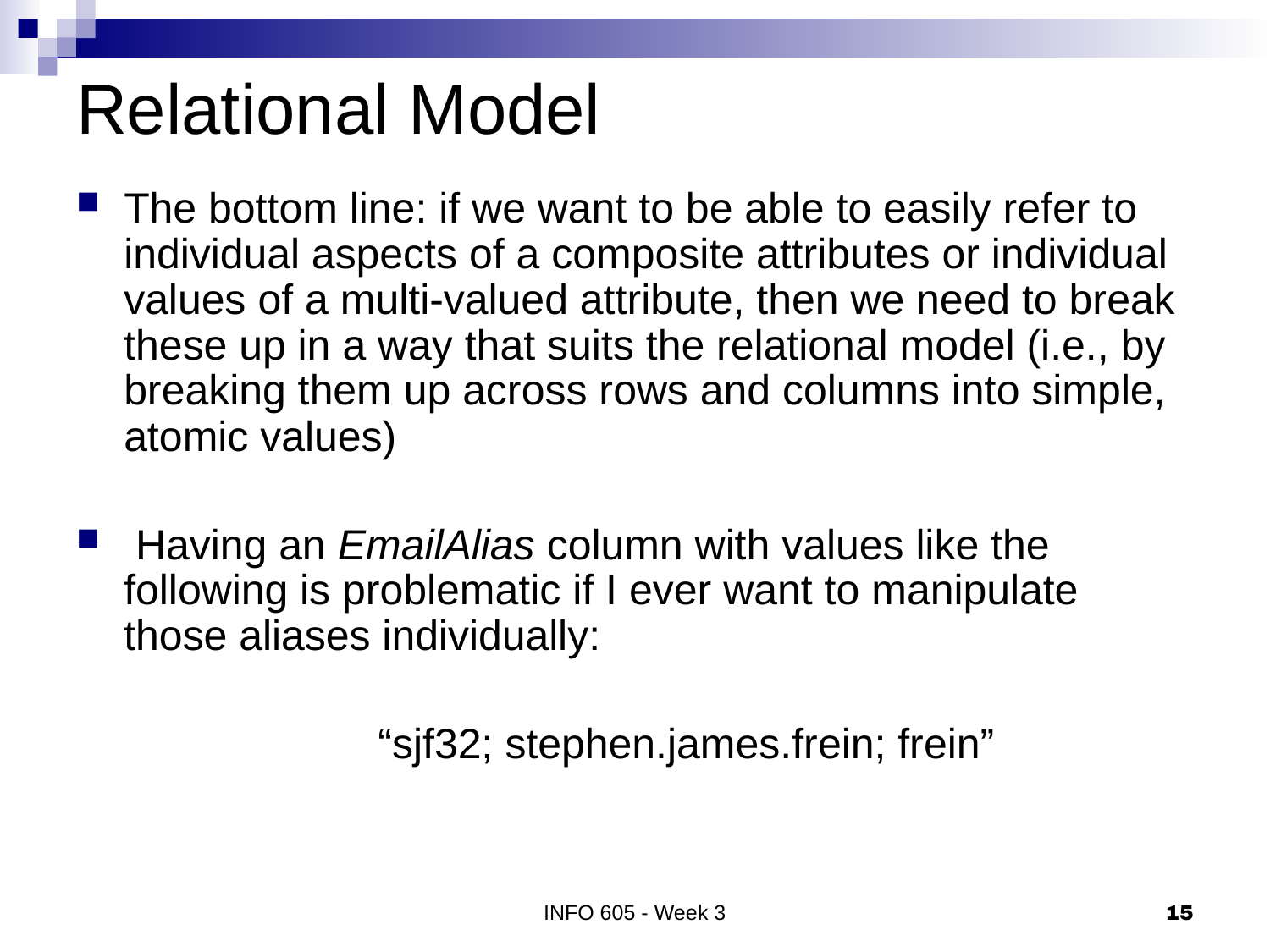

# Relational Model
The bottom line: if we want to be able to easily refer to individual aspects of a composite attributes or individual values of a multi-valued attribute, then we need to break these up in a way that suits the relational model (i.e., by breaking them up across rows and columns into simple, atomic values)

 Having an EmailAlias column with values like the following is problematic if I ever want to manipulate those aliases individually:

			“sjf32; stephen.james.frein; frein”

INFO 605 - Week 3
15